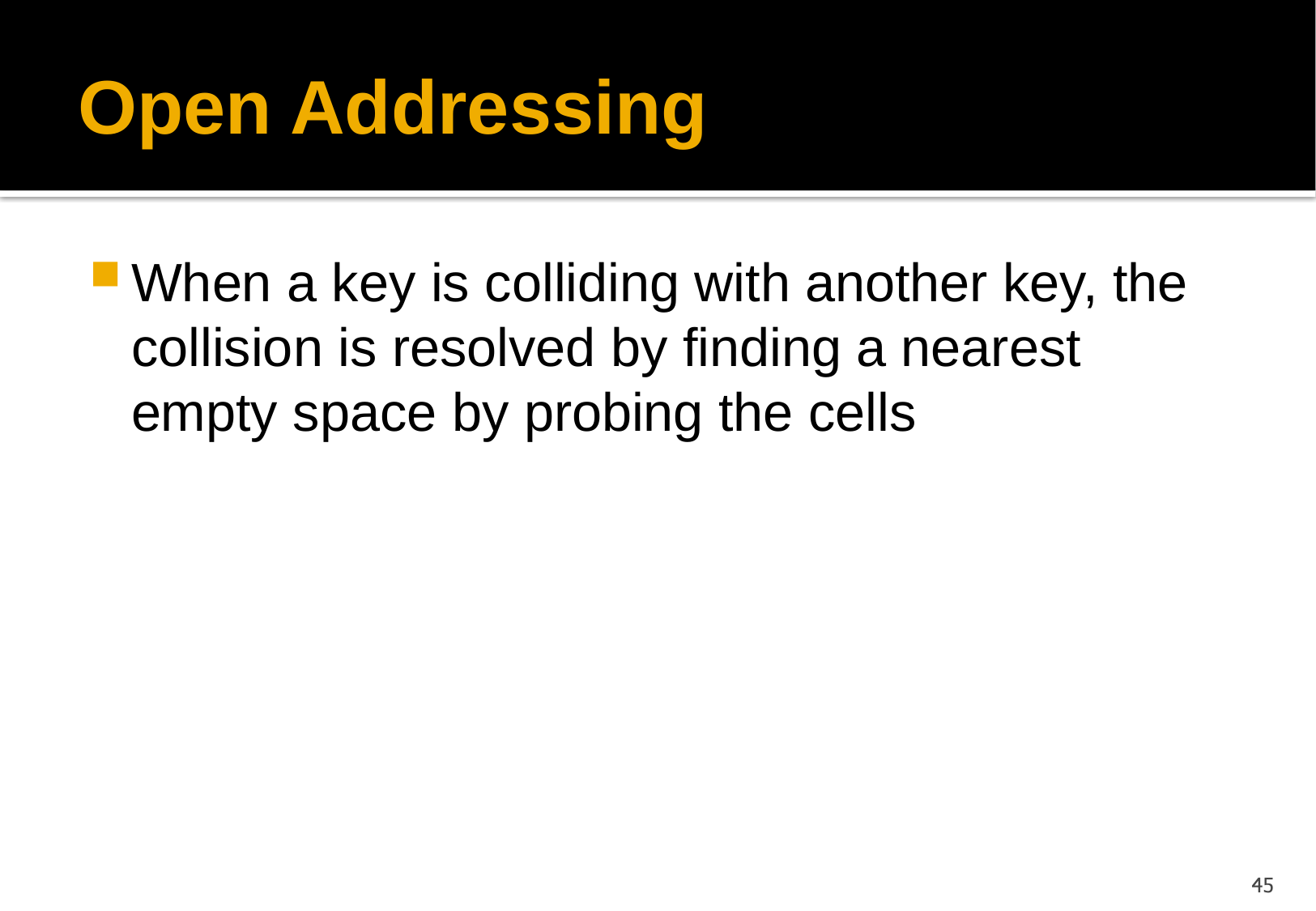

# Open Addressing
When a key is colliding with another key, the collision is resolved by finding a nearest empty space by probing the cells

45